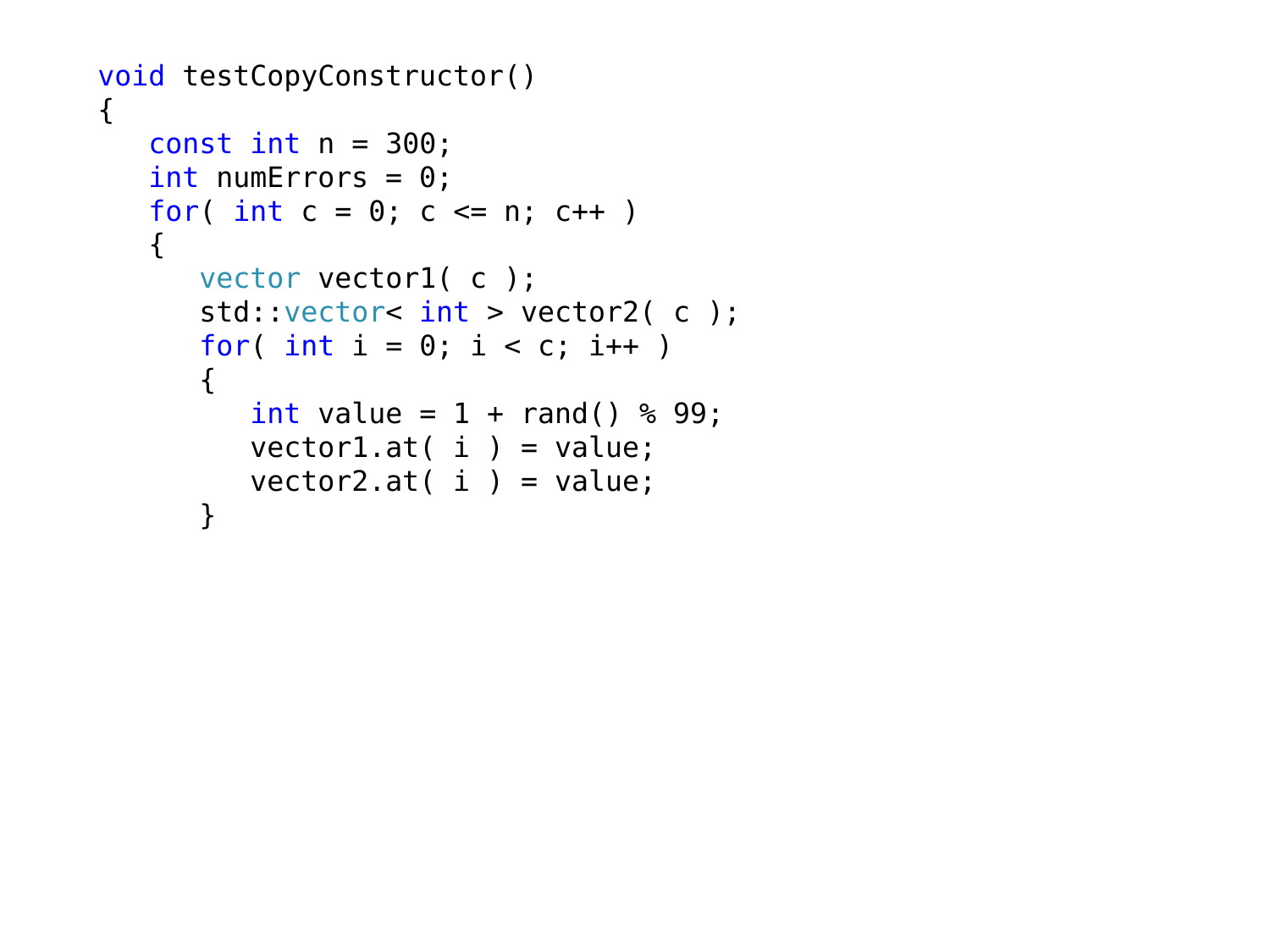

void testCopyConstructor()
{
   const int n = 300;
   int numErrors = 0;
   for( int c = 0; c <= n; c++ )
   {
      vector vector1( c );
      std::vector< int > vector2( c );
      for( int i = 0; i < c; i++ )
      {
         int value = 1 + rand() % 99;
         vector1.at( i ) = value;
         vector2.at( i ) = value;
      }